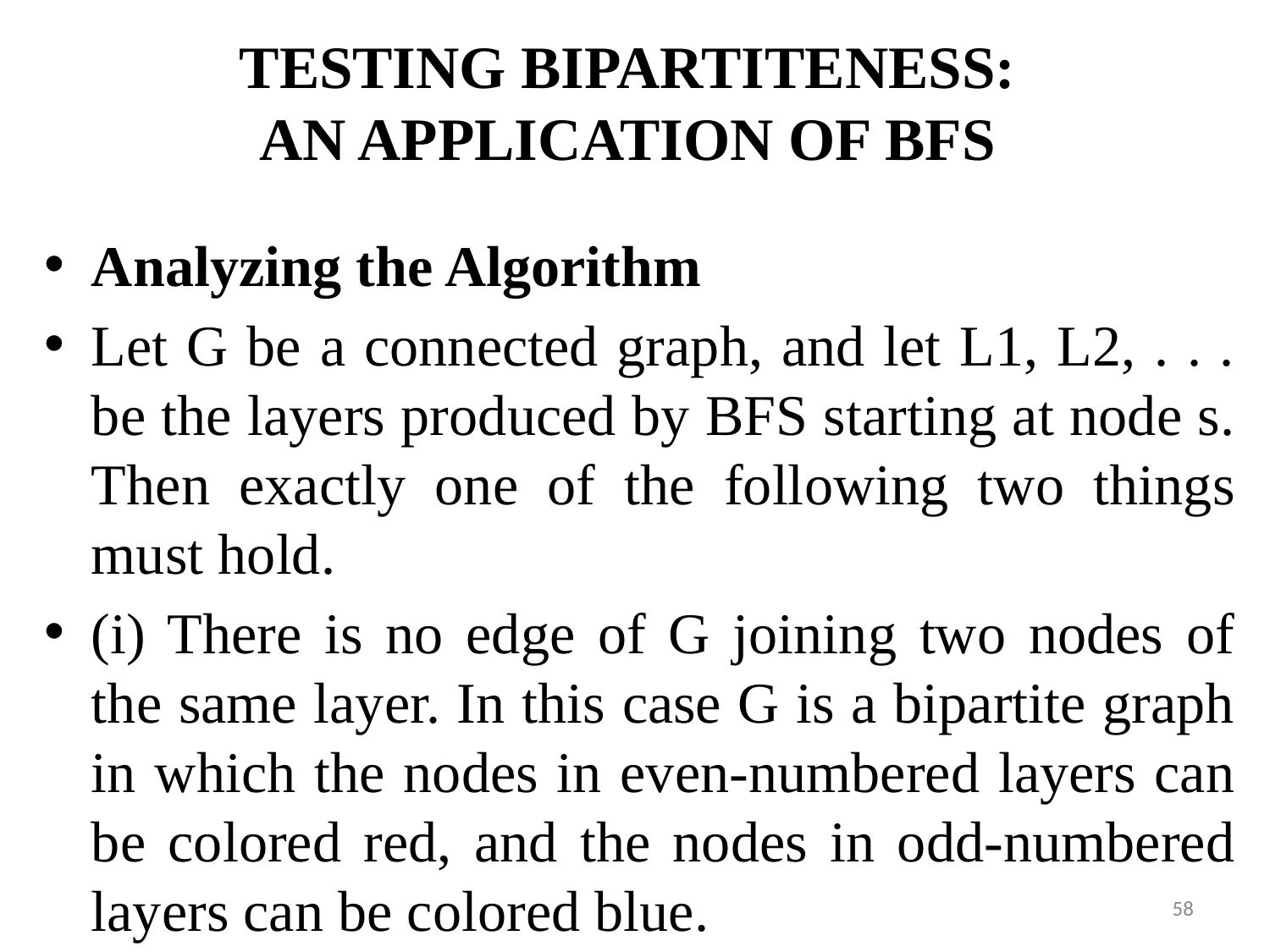

# TESTING BIPARTITENESS: AN APPLICATION OF BFS
Analyzing the Algorithm
Let G be a connected graph, and let L1, L2, . . . be the layers produced by BFS starting at node s. Then exactly one of the following two things must hold.
(i) There is no edge of G joining two nodes of the same layer. In this case G is a bipartite graph in which the nodes in even-numbered layers can be colored red, and the nodes in odd-numbered layers can be colored blue.
58